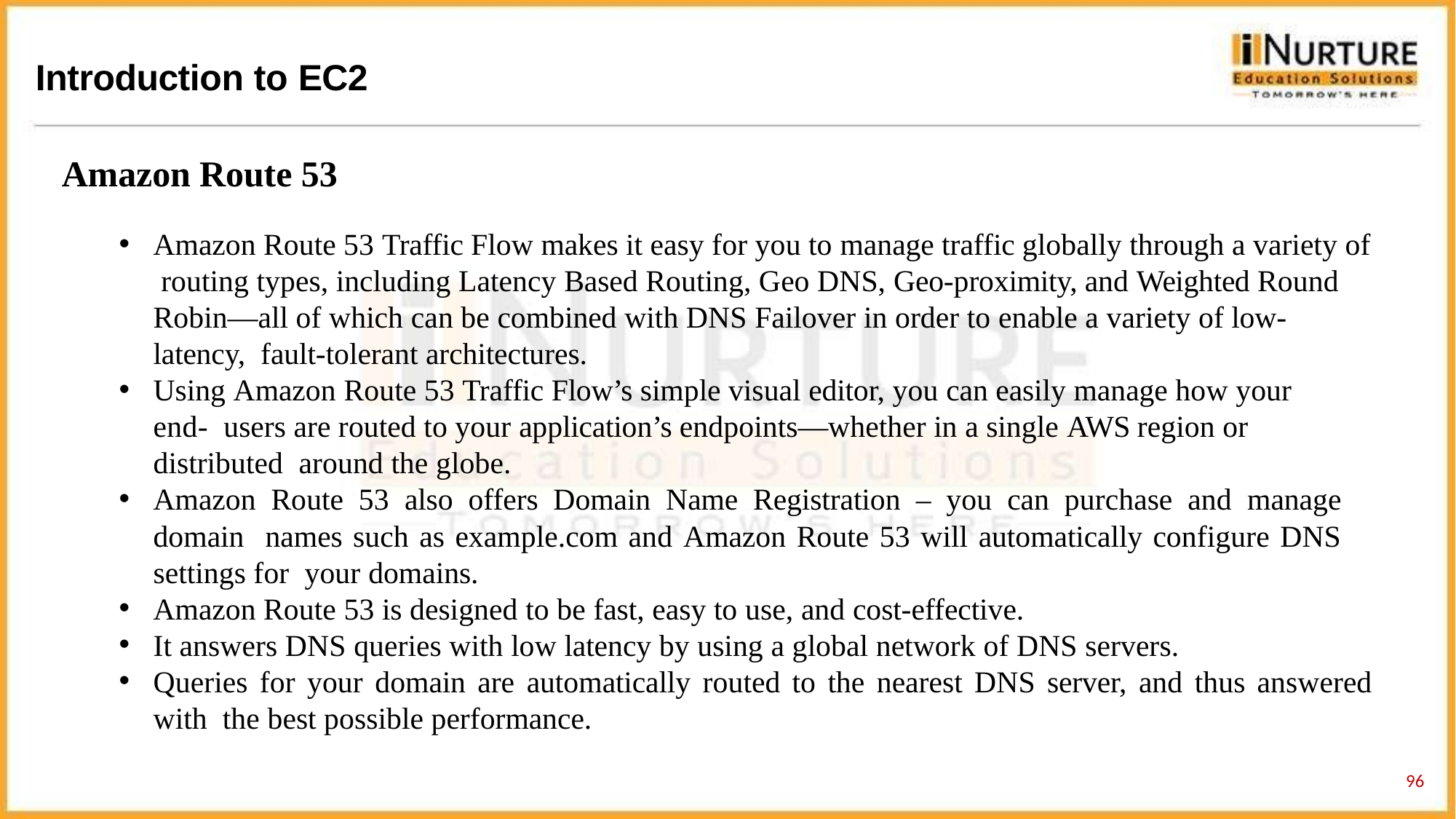

# Introduction to EC2
Amazon Route 53
Amazon Route 53 Traffic Flow makes it easy for you to manage traffic globally through a variety of  routing types, including Latency Based Routing, Geo DNS, Geo-proximity, and Weighted Round  Robin—all of which can be combined with DNS Failover in order to enable a variety of low-latency,  fault-tolerant architectures.
Using Amazon Route 53 Traffic Flow’s simple visual editor, you can easily manage how your end-  users are routed to your application’s endpoints—whether in a single AWS region or distributed  around the globe.
Amazon Route 53 also offers Domain Name Registration – you can purchase and manage domain  names such as example.com and Amazon Route 53 will automatically configure DNS settings for  your domains.
Amazon Route 53 is designed to be fast, easy to use, and cost-effective.
It answers DNS queries with low latency by using a global network of DNS servers.
Queries for your domain are automatically routed to the nearest DNS server, and thus answered with  the best possible performance.
96